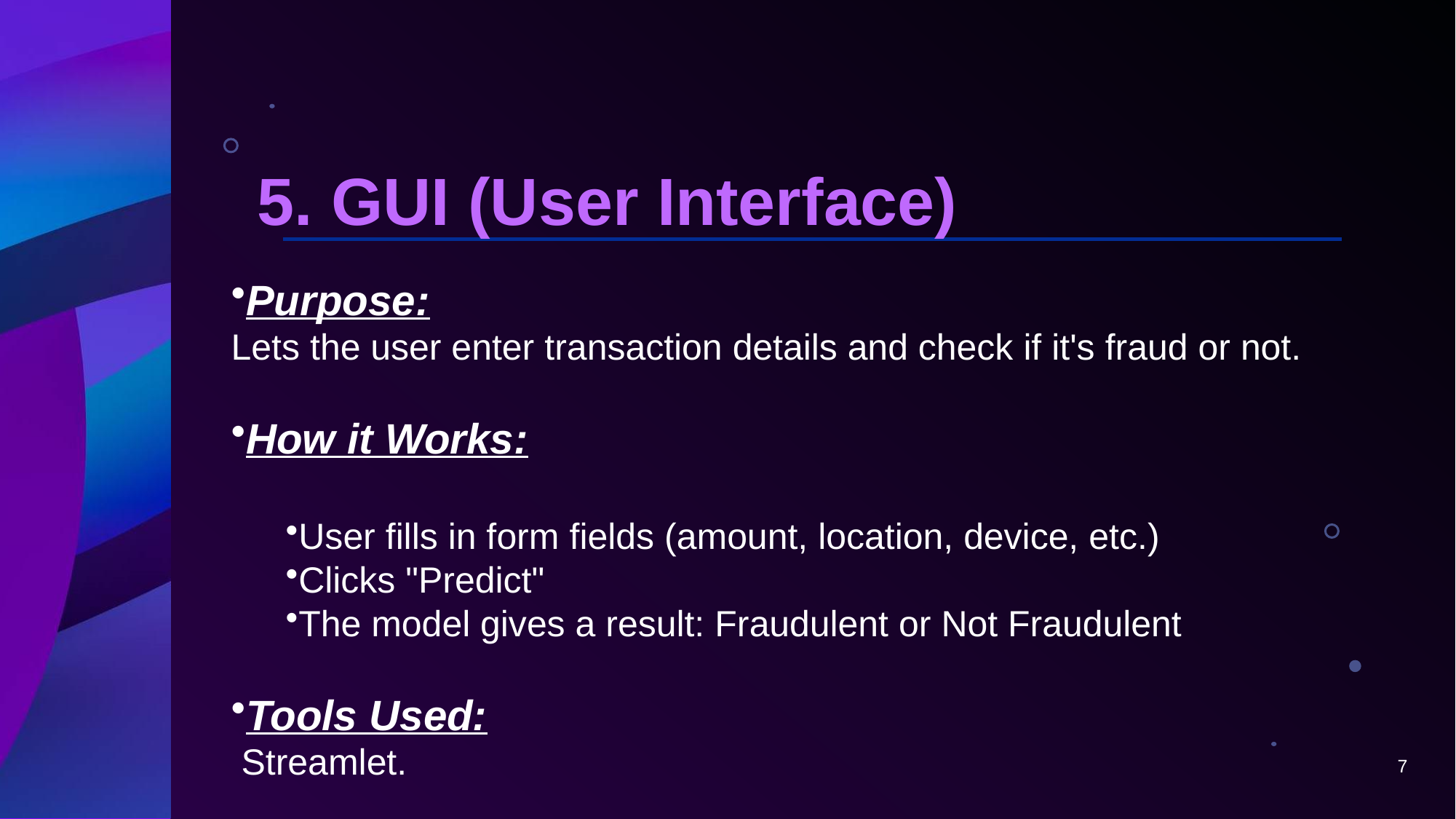

5. GUI (User Interface)

Purpose:
Lets the user enter transaction details and check if it's fraud or not.

How it Works:

User fills in form fields (amount, location, device, etc.)
Clicks "Predict"
The model gives a result: Fraudulent or Not Fraudulent

Tools Used:
 Streamlet.
7